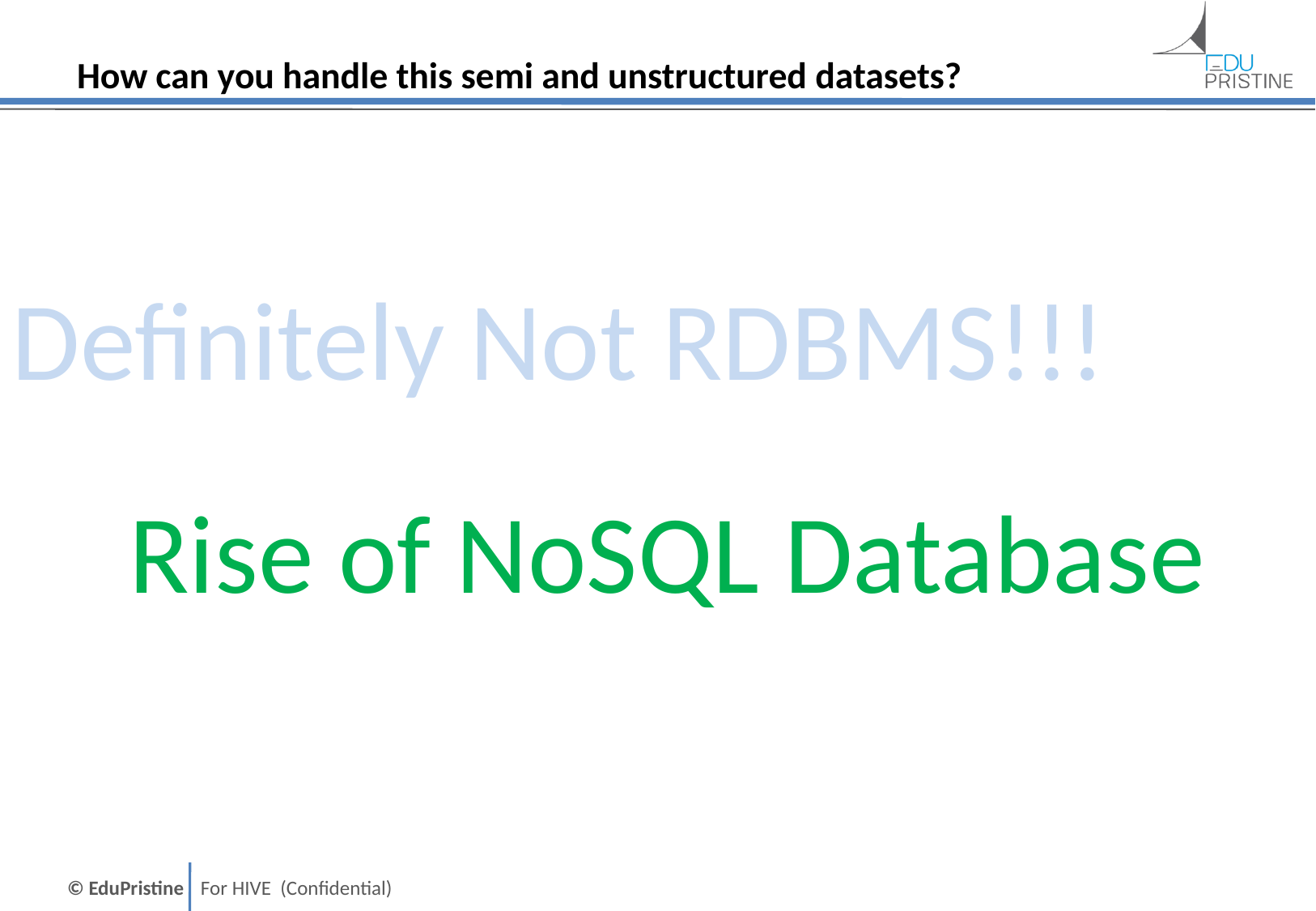

# How can you handle this semi and unstructured datasets?
Definitely Not RDBMS!!!
Rise of NoSQL Database